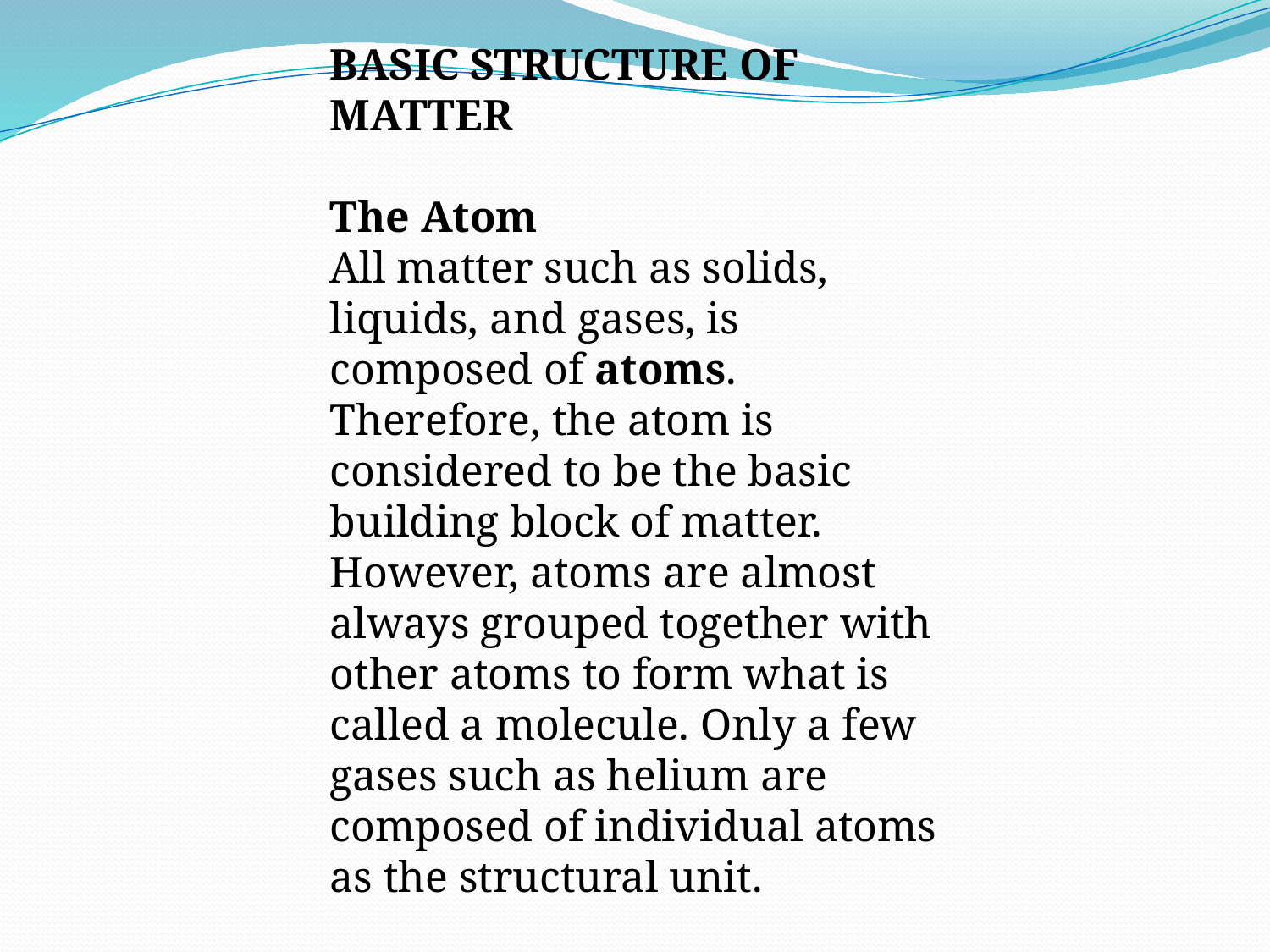

BASIC STRUCTURE OF MATTER

The Atom
All matter such as solids, liquids, and gases, is composed of atoms. Therefore, the atom is considered to be the basic building block of matter. However, atoms are almost always grouped together with other atoms to form what is called a molecule. Only a few gases such as helium are composed of individual atoms as the structural unit.